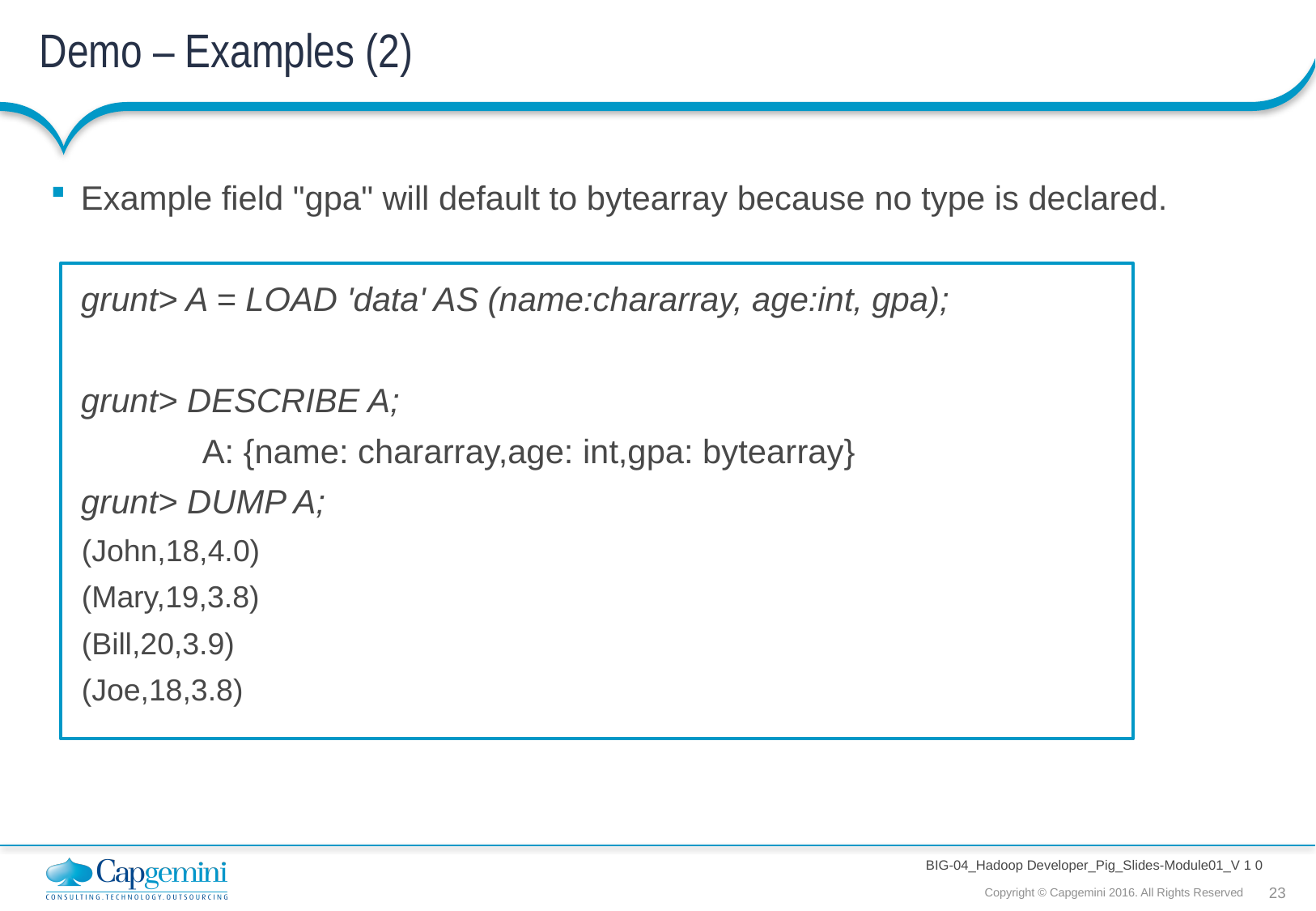

# Demo – Examples (2)
Example field "gpa" will default to bytearray because no type is declared.

	grunt> A = LOAD 'data' AS (name:chararray, age:int, gpa);

	grunt> DESCRIBE A;
		A: {name: chararray,age: int,gpa: bytearray}
	grunt> DUMP A;
(John,18,4.0)
(Mary,19,3.8)
(Bill,20,3.9)
(Joe,18,3.8)